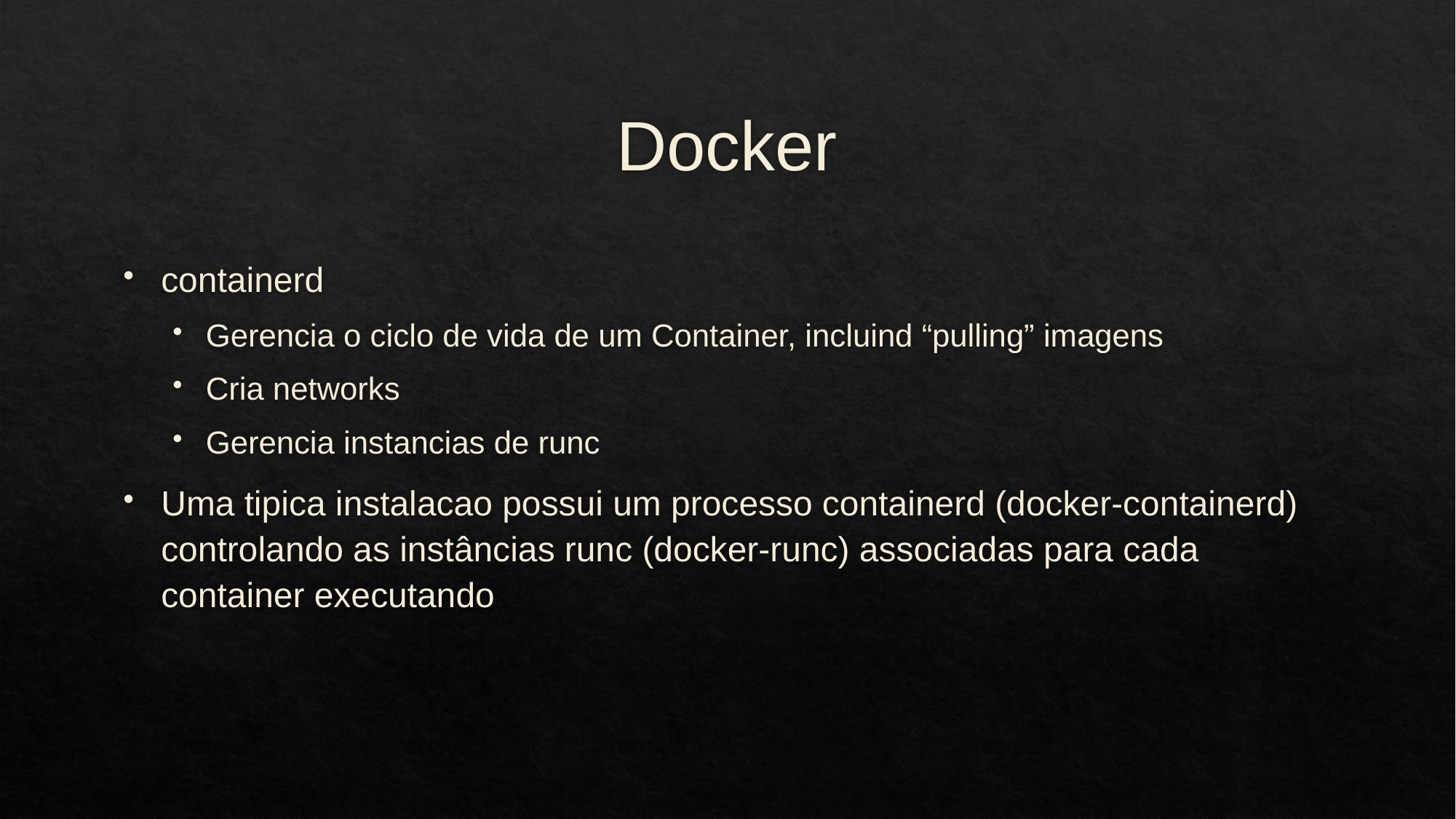

# Docker
containerd
Gerencia o ciclo de vida de um Container, incluind “pulling” imagens
Cria networks
Gerencia instancias de runc
Uma tipica instalacao possui um processo containerd (docker-containerd) controlando as instâncias runc (docker-runc) associadas para cada container executando